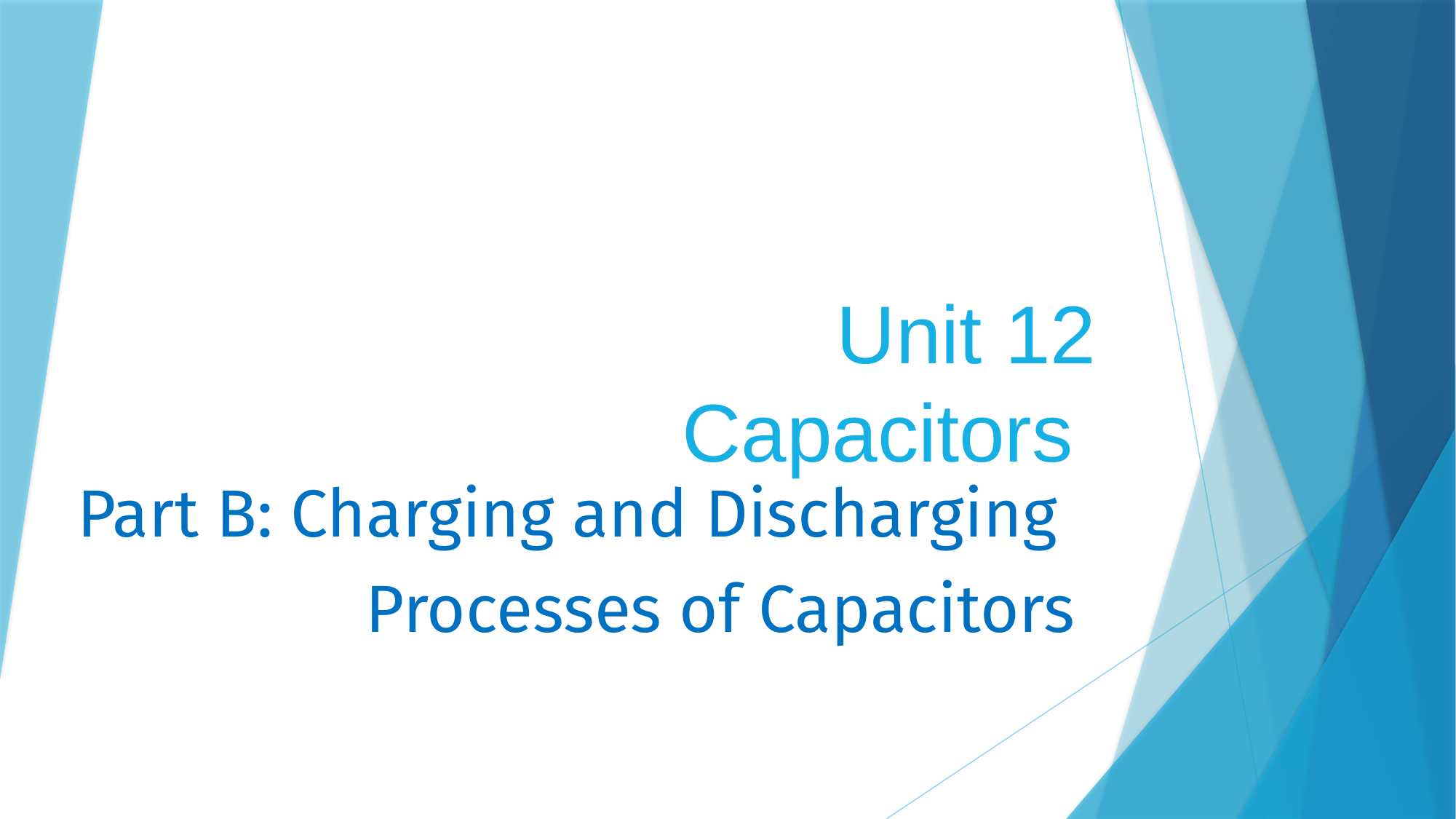

# Unit 12 Capacitors
Part B: Charging and Discharging
Processes of Capacitors